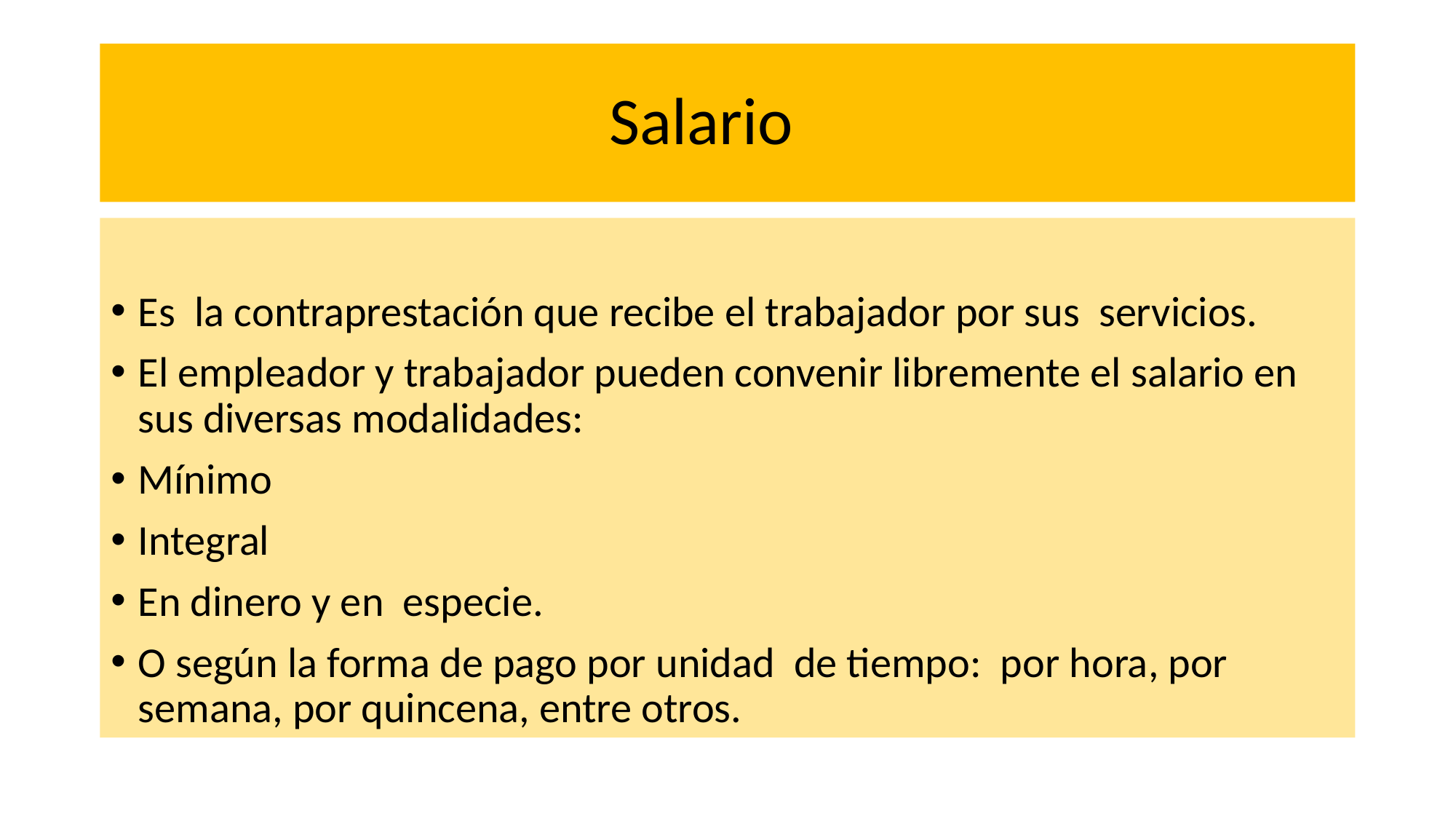

# Salario

Es  la contraprestación que recibe el trabajador por sus  servicios.
El empleador y trabajador pueden convenir libremente el salario en sus diversas modalidades:
Mínimo
Integral
En dinero y en  especie.
O según la forma de pago por unidad  de tiempo:  por hora, por semana, por quincena, entre otros.